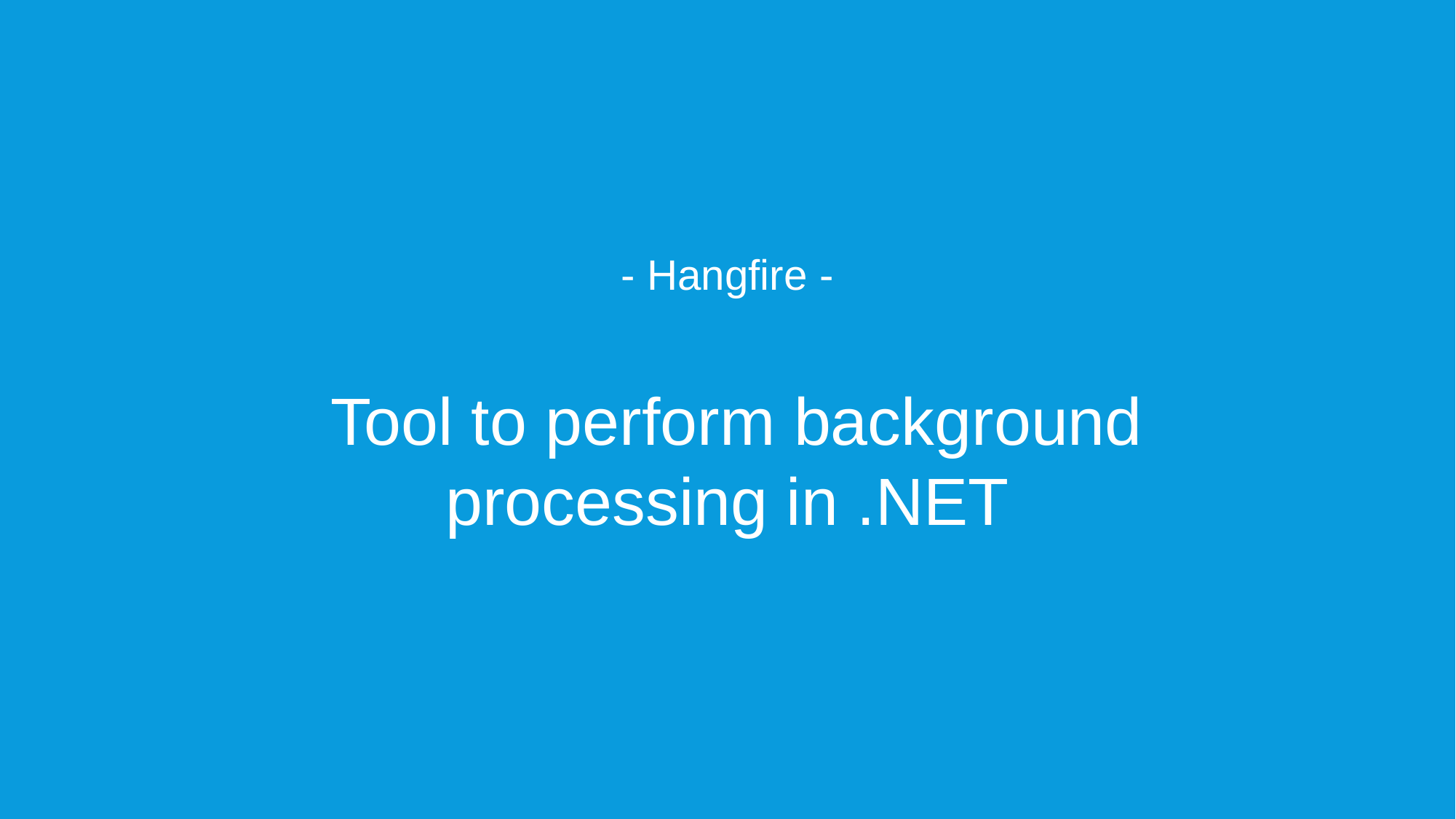

- Hangfire -

 Tool to perform background processing in .NET